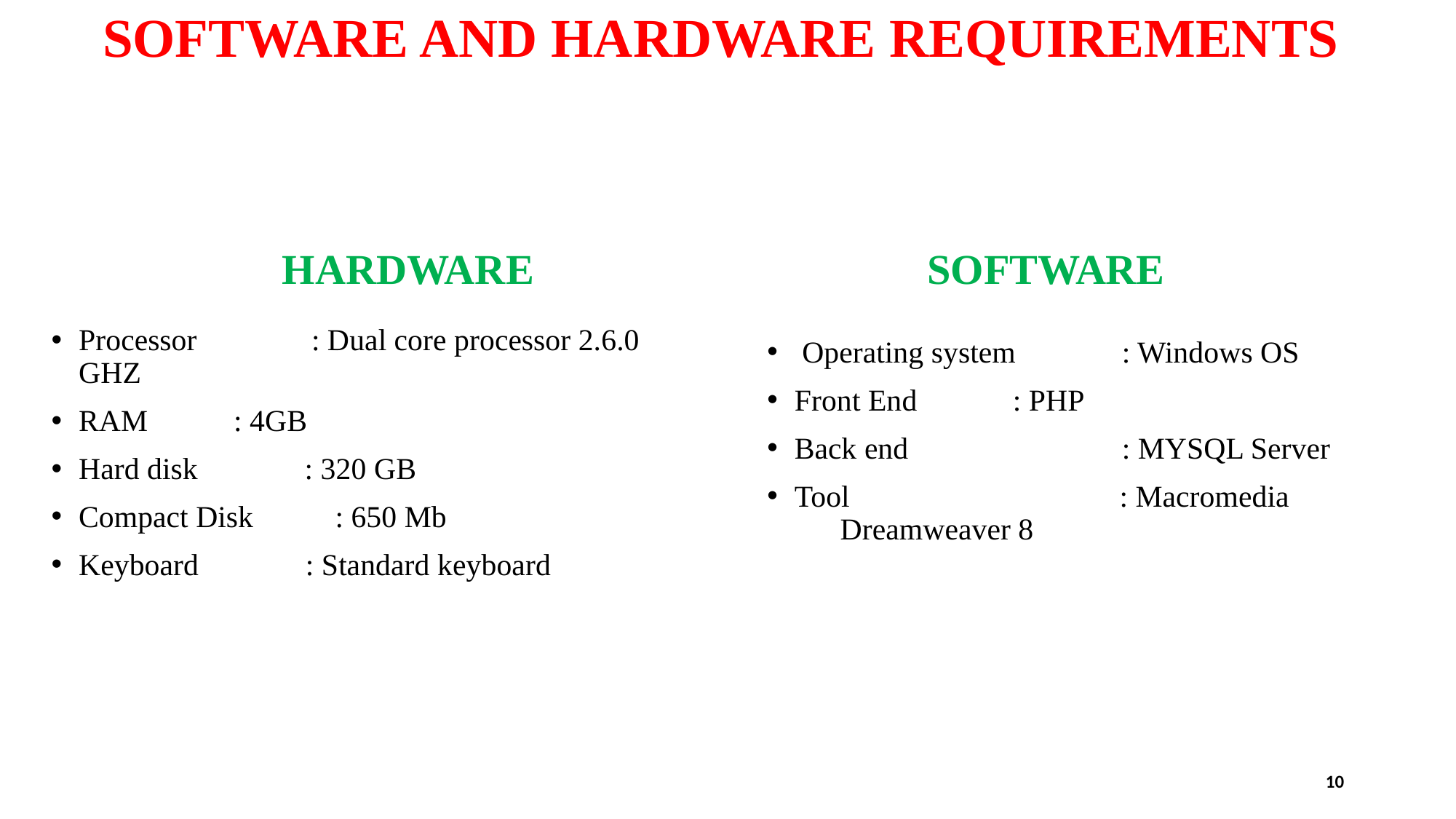

# SOFTWARE AND HARDWARE REQUIREMENTS
HARDWARE
SOFTWARE
Processor               : Dual core processor 2.6.0 GHZ
RAM  	      : 4GB
Hard disk              : 320 GB
Compact Disk 	     : 650 Mb
Keyboard              : Standard keyboard

 Operating system	: Windows OS
Front End          	: PHP
Back end		: MYSQL Server
Tool		              : Macromedia                Dreamweaver 8

10